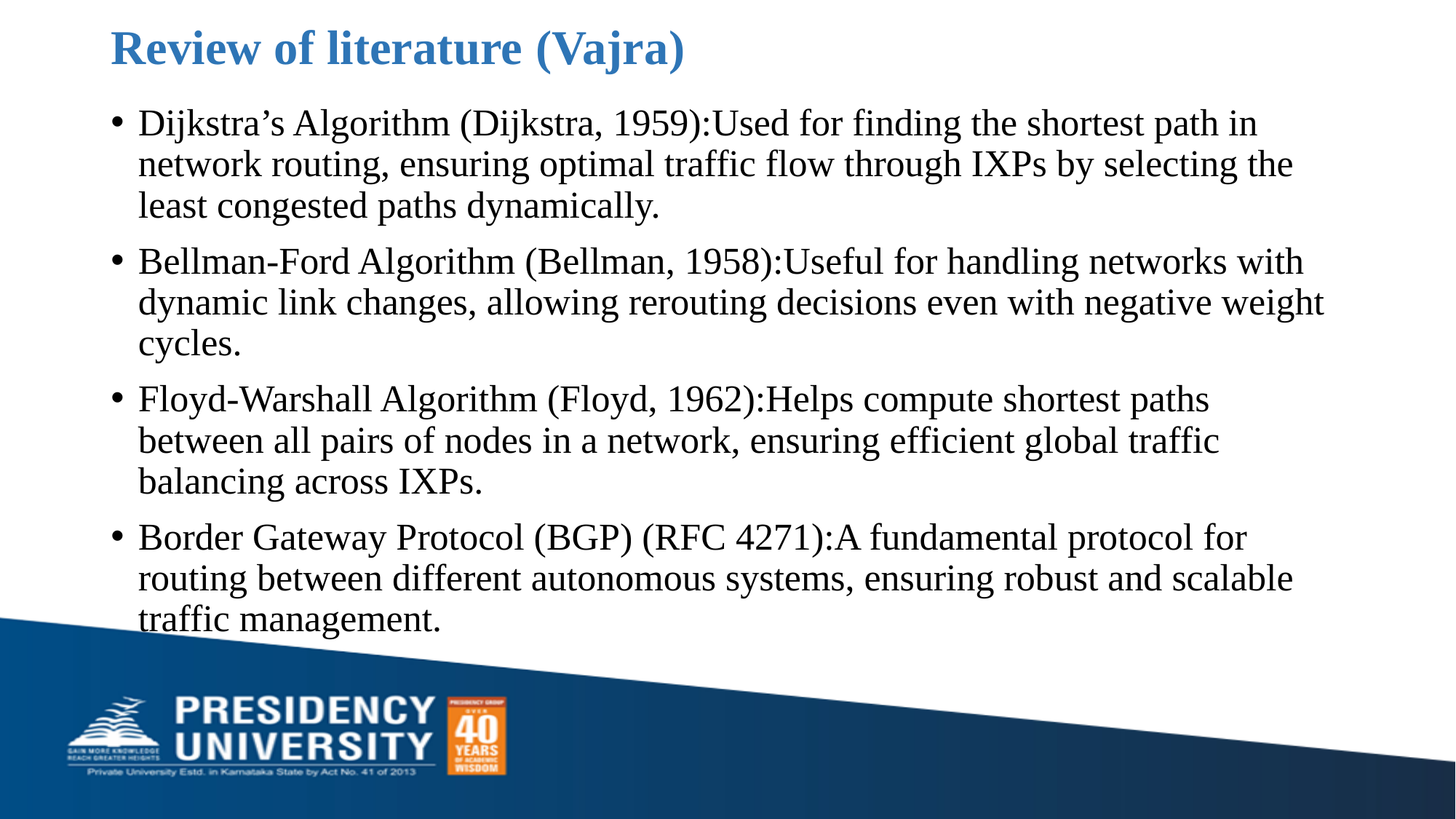

# Review of literature (Vajra)
Dijkstra’s Algorithm (Dijkstra, 1959):Used for finding the shortest path in network routing, ensuring optimal traffic flow through IXPs by selecting the least congested paths dynamically.
Bellman-Ford Algorithm (Bellman, 1958):Useful for handling networks with dynamic link changes, allowing rerouting decisions even with negative weight cycles.
Floyd-Warshall Algorithm (Floyd, 1962):Helps compute shortest paths between all pairs of nodes in a network, ensuring efficient global traffic balancing across IXPs.
Border Gateway Protocol (BGP) (RFC 4271):A fundamental protocol for routing between different autonomous systems, ensuring robust and scalable traffic management.

6